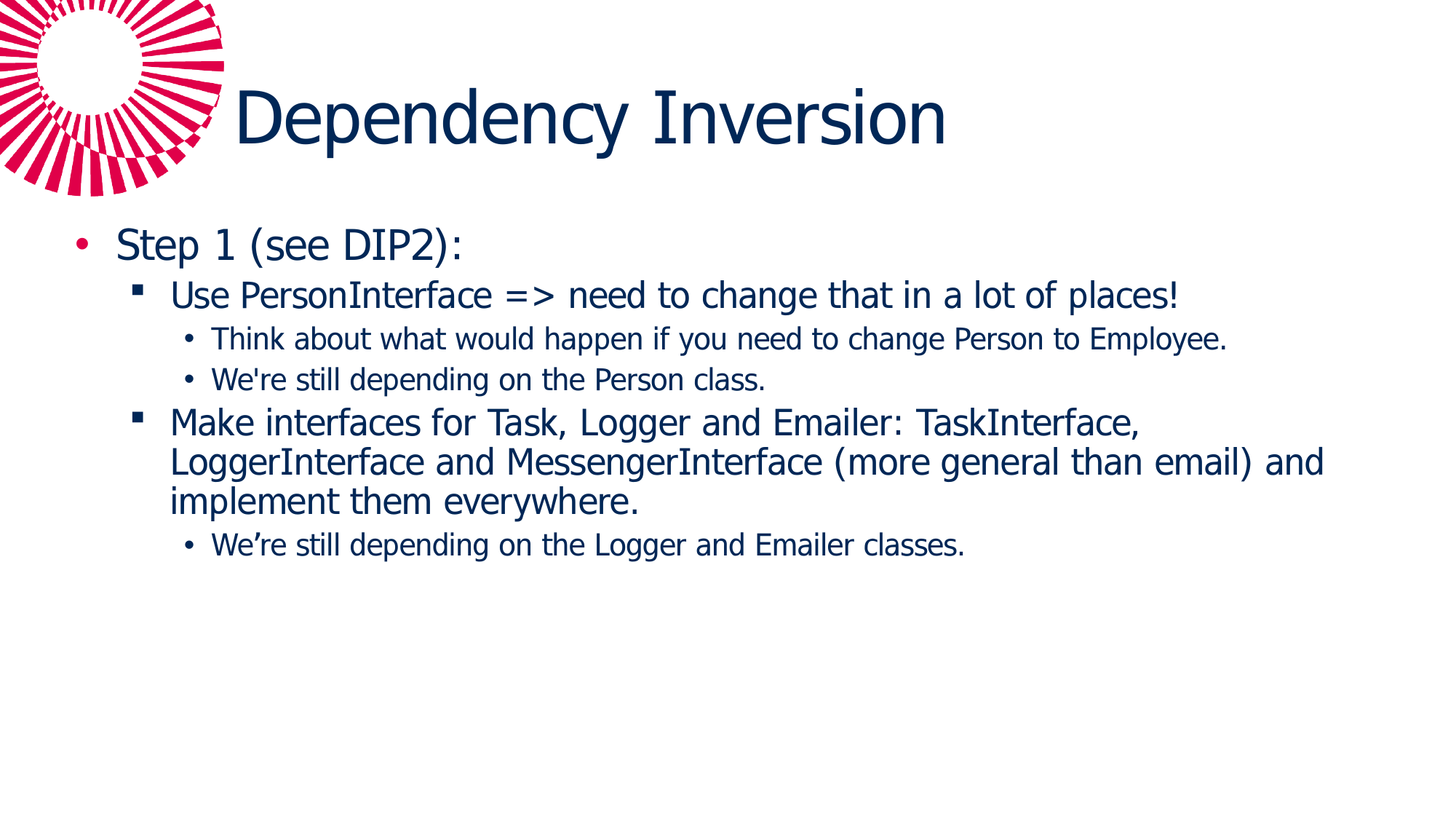

# Dependency Inversion
Step 1 (see DIP2):
Use PersonInterface => need to change that in a lot of places!
Think about what would happen if you need to change Person to Employee.
We're still depending on the Person class.
Make interfaces for Task, Logger and Emailer: TaskInterface, LoggerInterface and MessengerInterface (more general than email) and implement them everywhere.
We’re still depending on the Logger and Emailer classes.